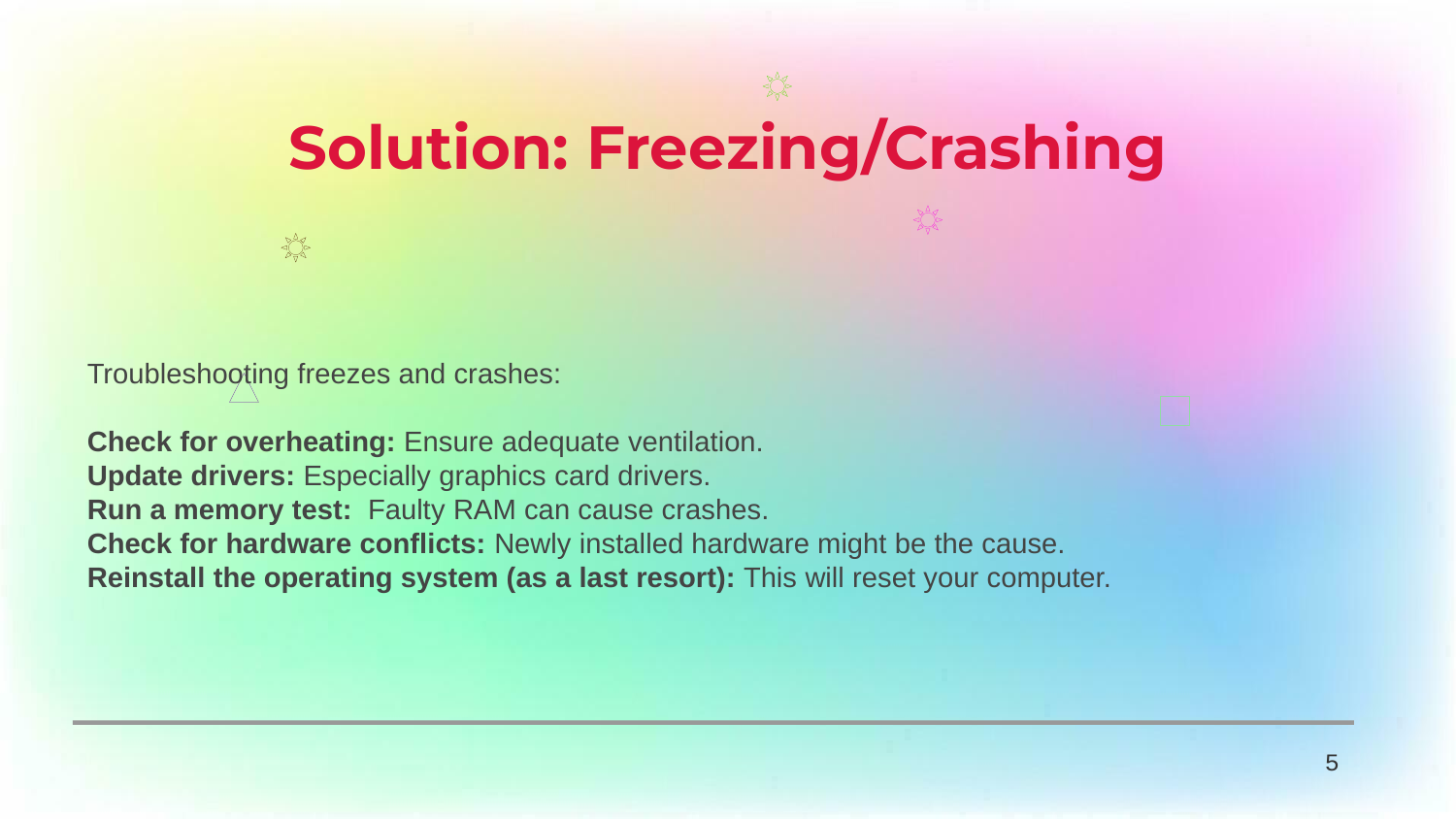

Solution: Freezing/Crashing

Troubleshooting freezes and crashes:

Check for overheating: Ensure adequate ventilation.
Update drivers: Especially graphics card drivers.
Run a memory test:  Faulty RAM can cause crashes.
Check for hardware conflicts: Newly installed hardware might be the cause.
Reinstall the operating system (as a last resort): This will reset your computer.

5